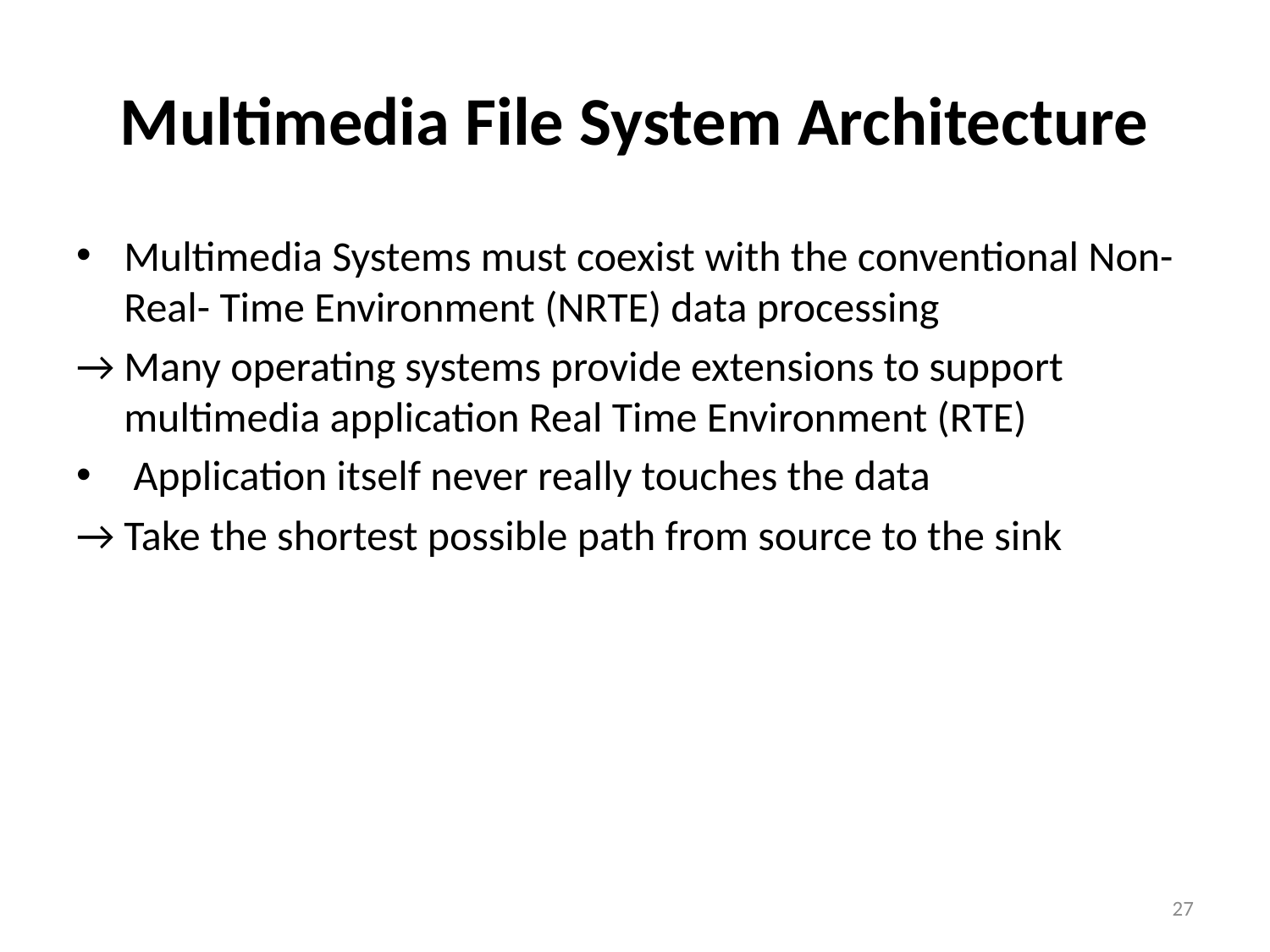

# Multimedia File System Architecture
Multimedia Systems must coexist with the conventional Non-Real- Time Environment (NRTE) data processing
→ Many operating systems provide extensions to support multimedia application Real Time Environment (RTE)
 Application itself never really touches the data
→ Take the shortest possible path from source to the sink
27